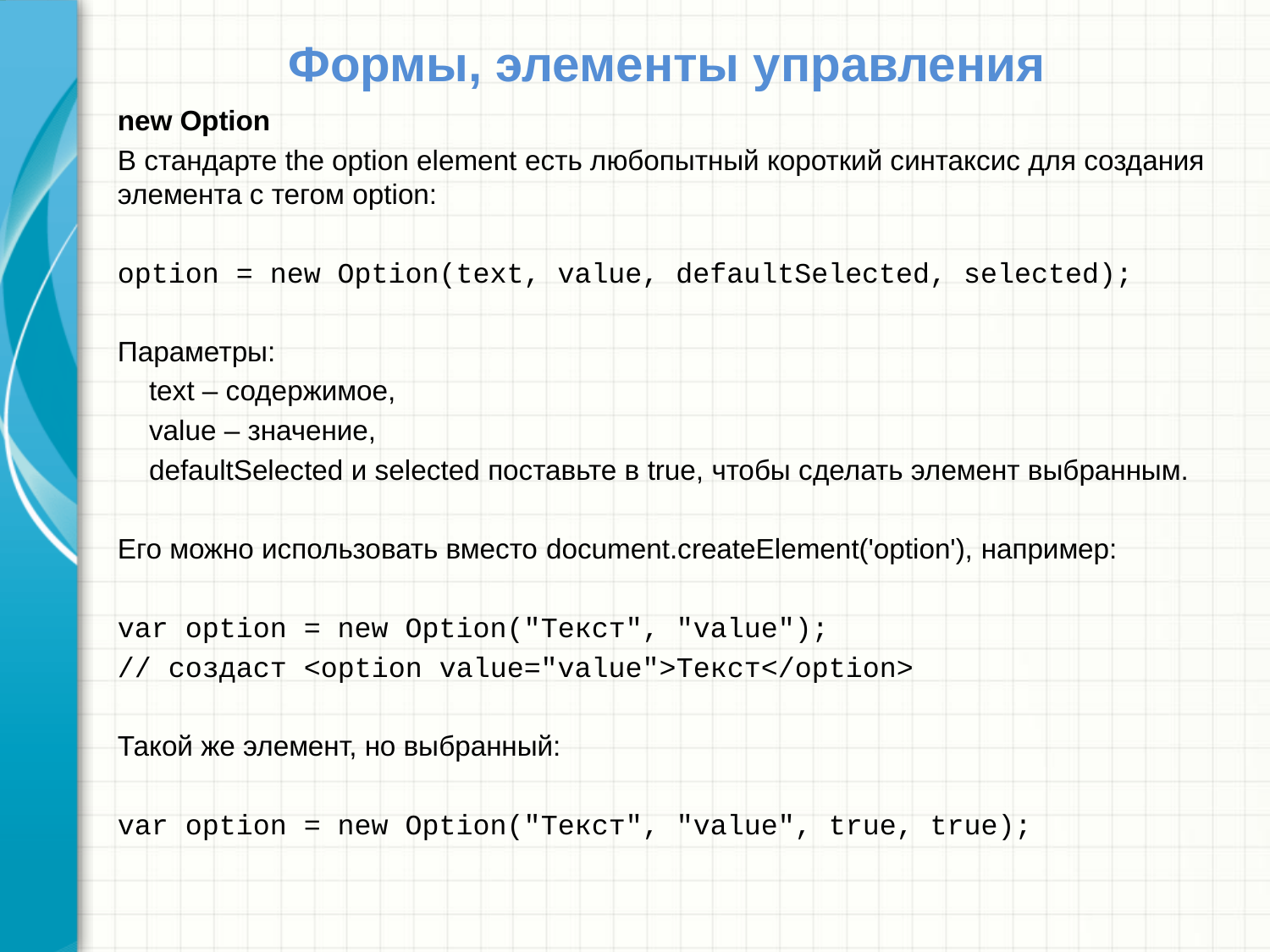

# Формы, элементы управления
new Option
В стандарте the option element есть любопытный короткий синтаксис для создания элемента с тегом option:

option = new Option(text, value, defaultSelected, selected);

Параметры:
    text – содержимое,
    value – значение,
    defaultSelected и selected поставьте в true, чтобы сделать элемент выбранным.

Его можно использовать вместо document.createElement('option'), например:

var option = new Option("Текст", "value");
// создаст <option value="value">Текст</option>

Такой же элемент, но выбранный:

var option = new Option("Текст", "value", true, true);